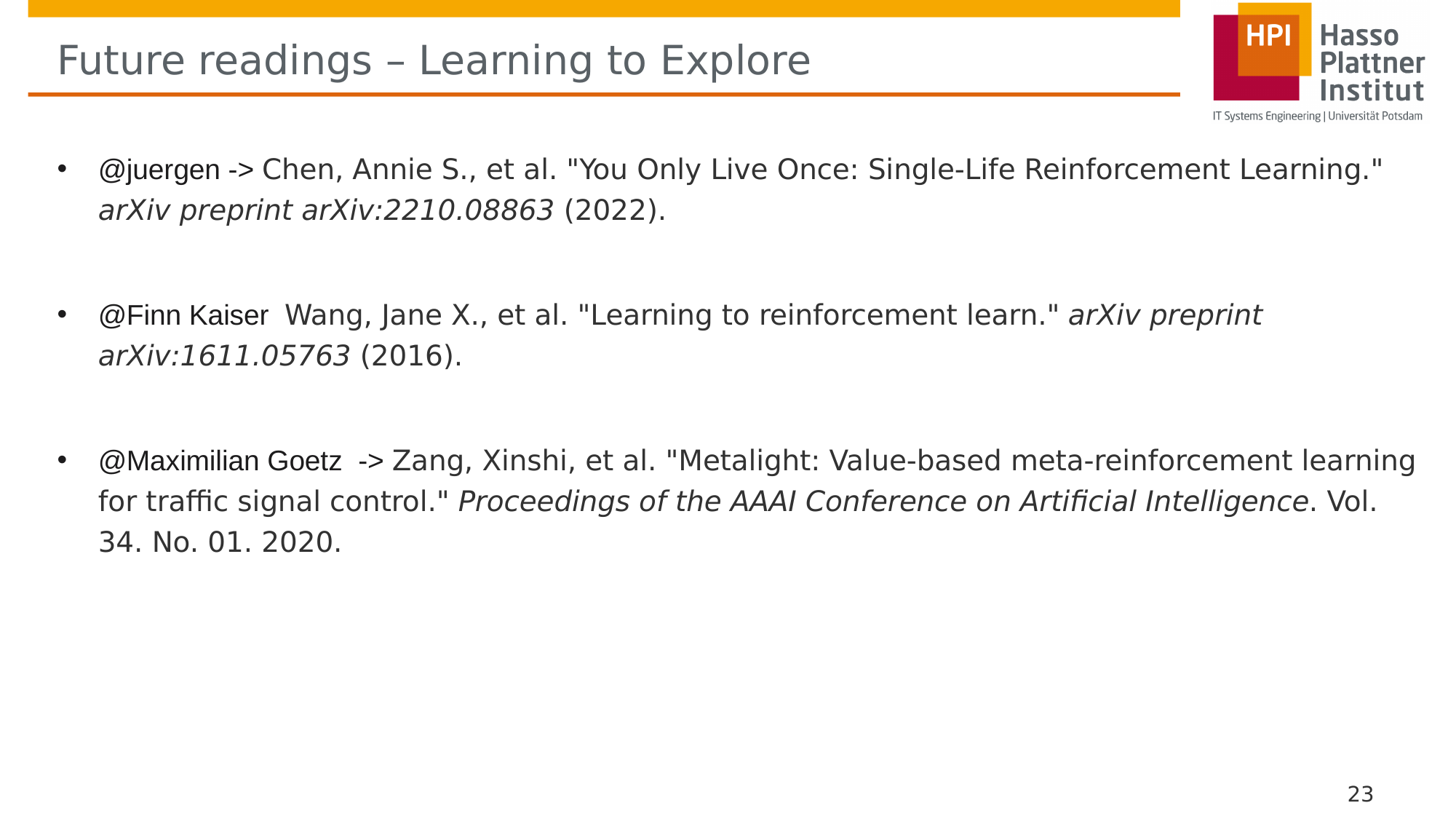

# Future readings – Learning to Explore
@juergen -> Chen, Annie S., et al. "You Only Live Once: Single-Life Reinforcement Learning." arXiv preprint arXiv:2210.08863 (2022).

@Finn Kaiser  Wang, Jane X., et al. "Learning to reinforcement learn." arXiv preprint arXiv:1611.05763 (2016).

@Maximilian Goetz  -> Zang, Xinshi, et al. "Metalight: Value-based meta-reinforcement learning for traffic signal control." Proceedings of the AAAI Conference on Artificial Intelligence. Vol. 34. No. 01. 2020.

23